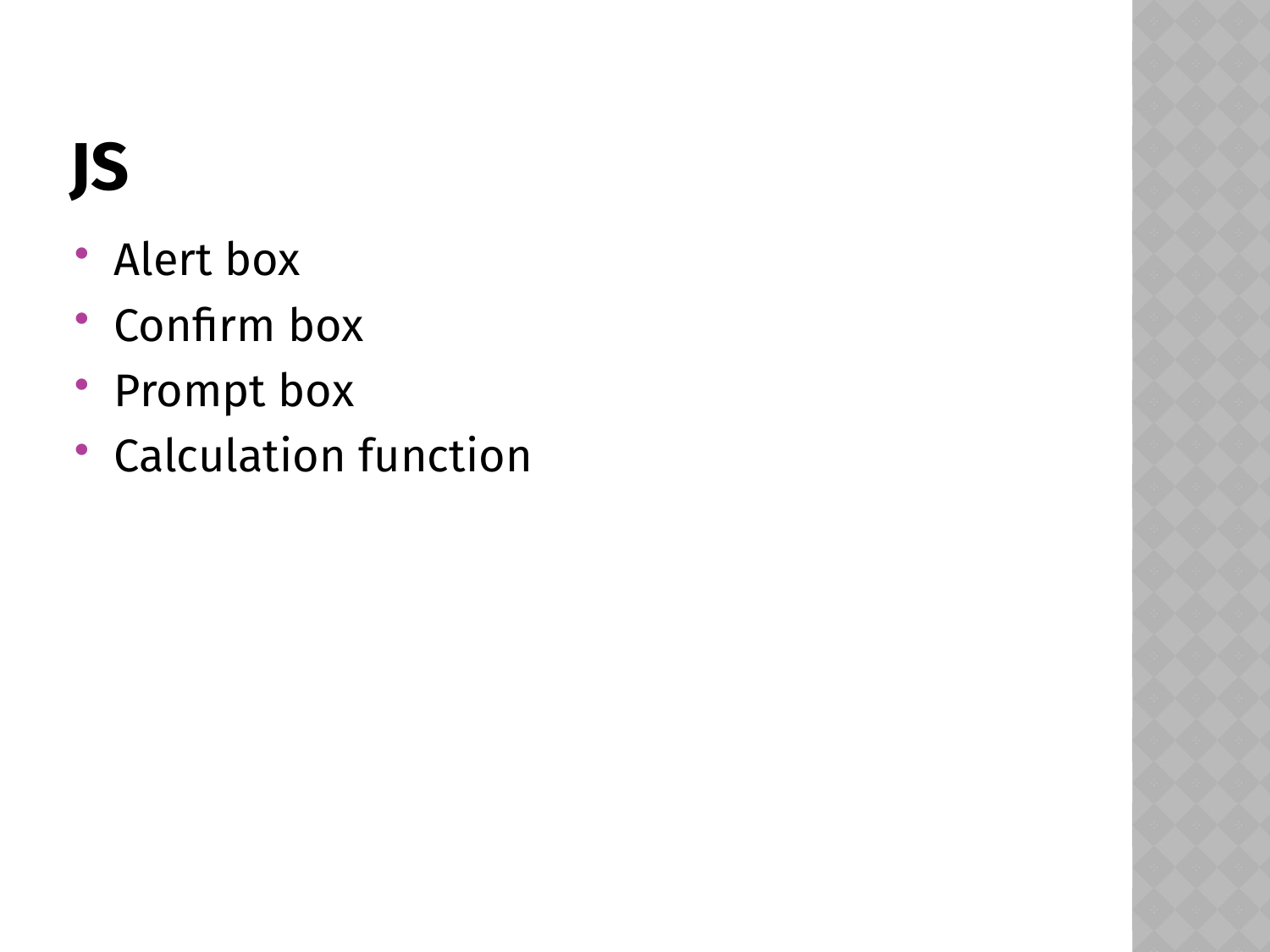

# JS
Alert box
Confirm box
Prompt box
Calculation function